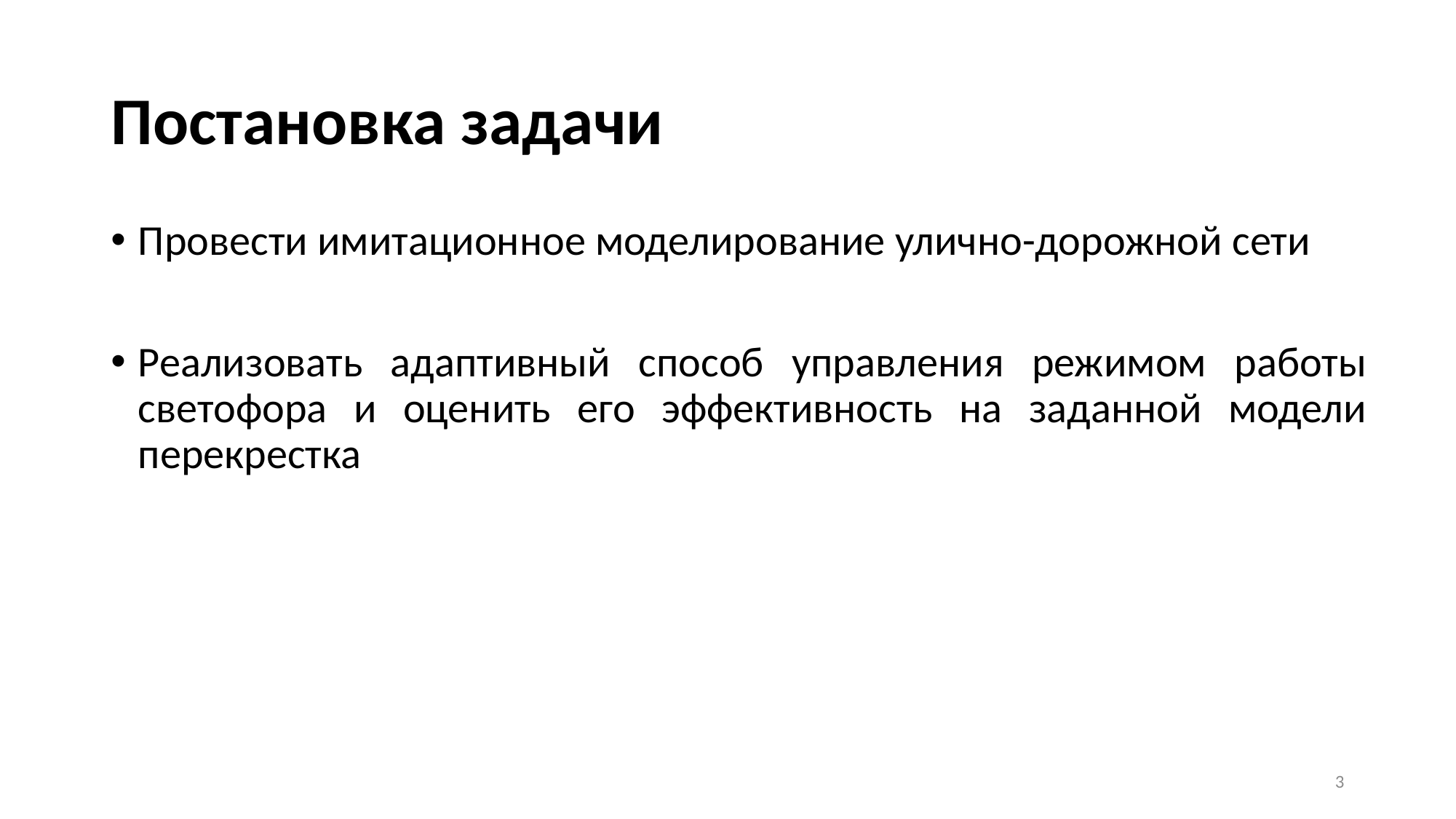

# Постановка задачи

Провести имитационное моделирование улично-дорожной сети

Реализовать адаптивный способ управления режимом работы светофора и оценить его эффективность на заданной модели перекрестка
3